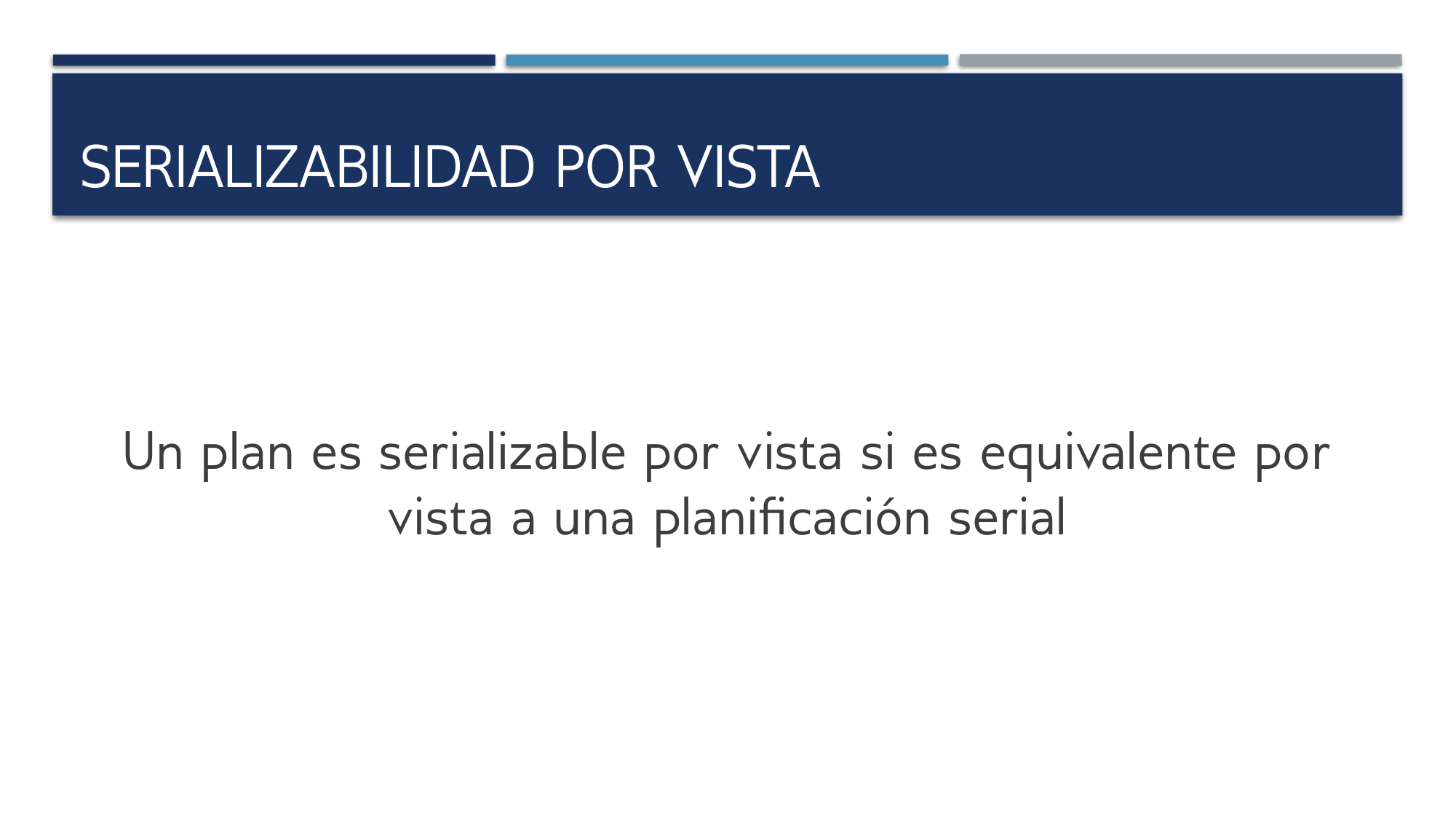

# serializabilidad por Vista
Un plan es serializable por vista si es equivalente por vista a una planificación serial